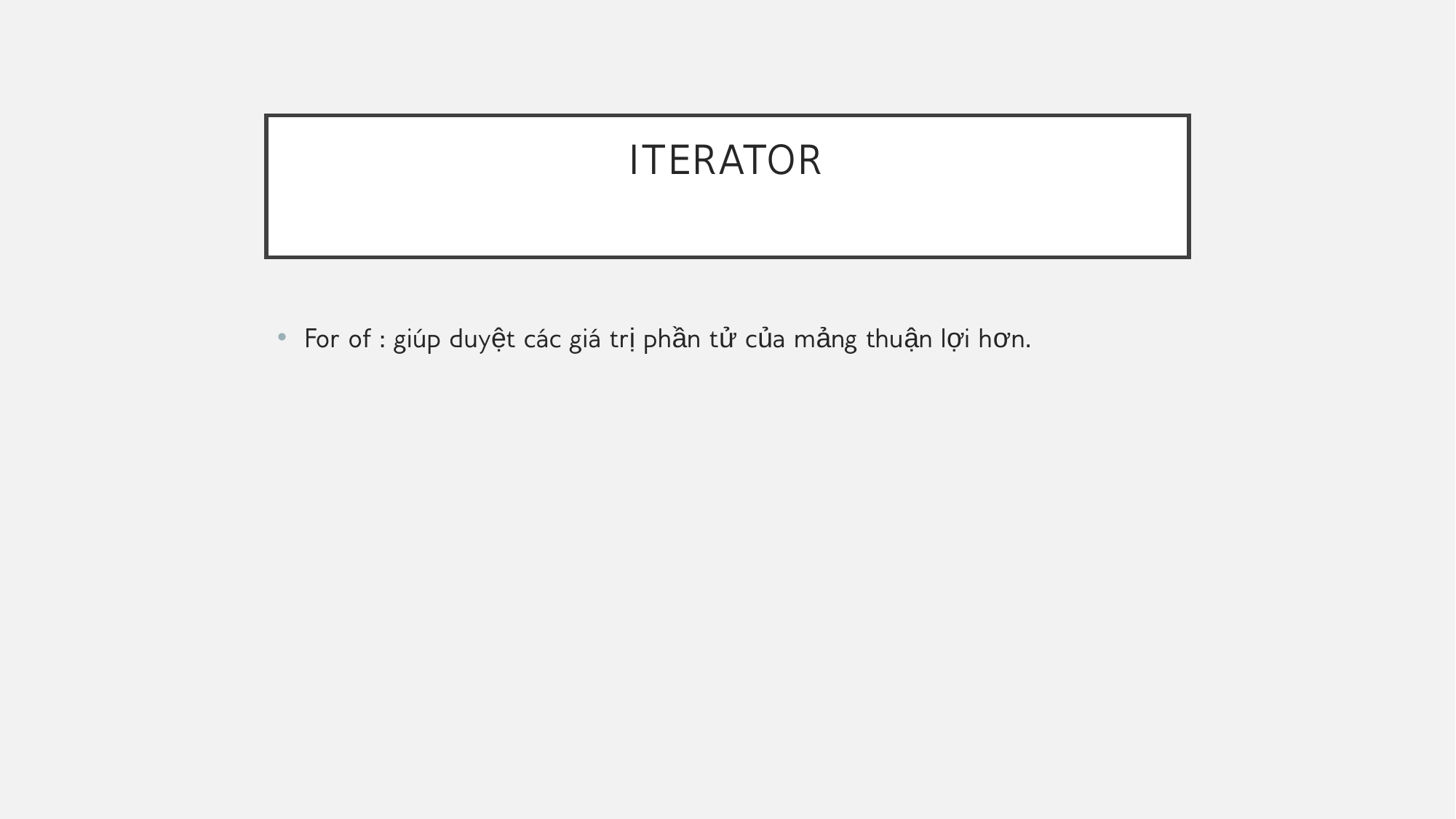

# Iterator
For of : giúp duyệt các giá trị phần tử của mảng thuận lợi hơn.